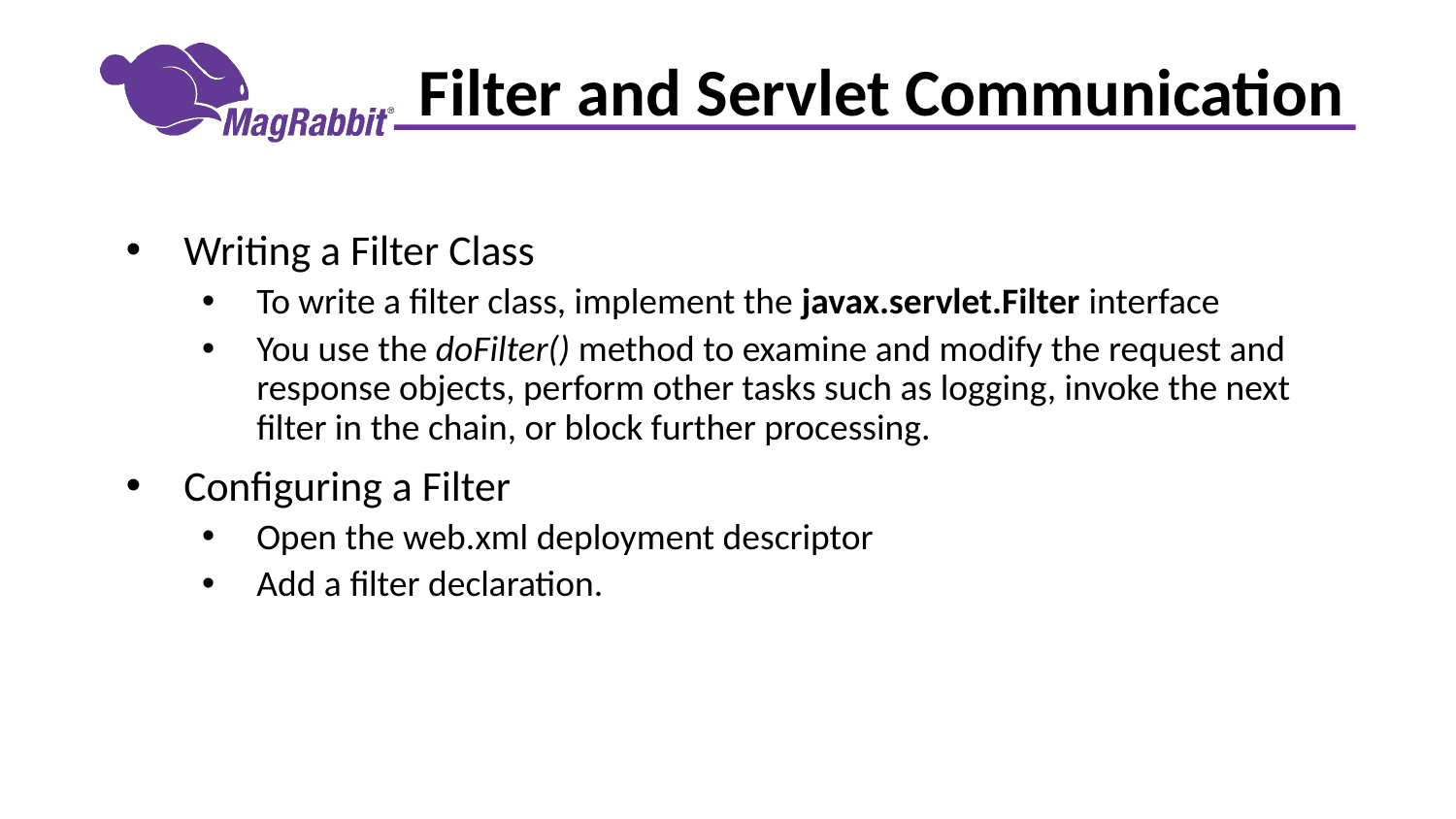

# Filter and Servlet Communication
Writing a Filter Class
To write a filter class, implement the javax.servlet.Filter interface
You use the doFilter() method to examine and modify the request and response objects, perform other tasks such as logging, invoke the next filter in the chain, or block further processing.
Configuring a Filter
Open the web.xml deployment descriptor
Add a filter declaration.